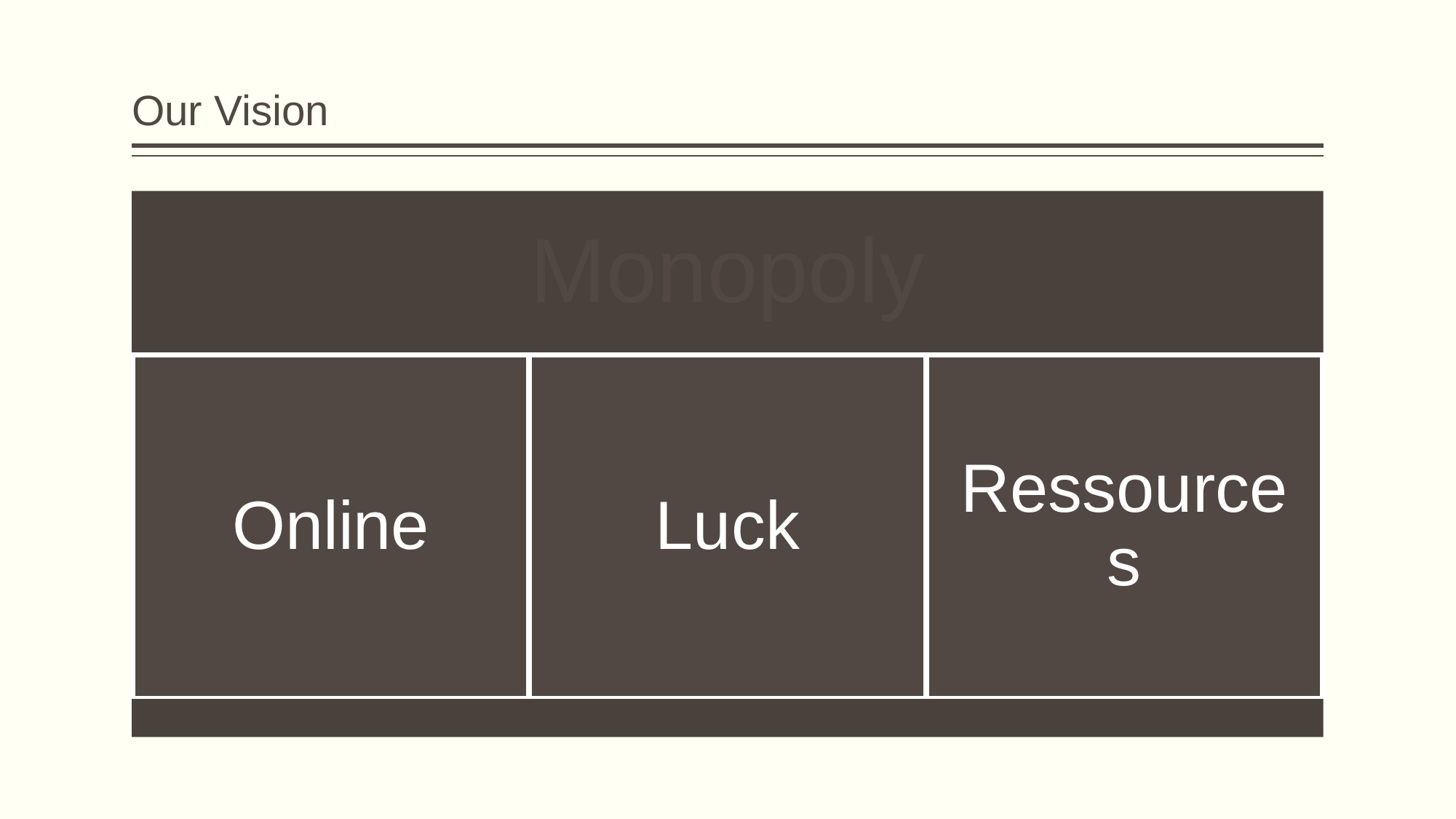

# Our Vision
Monopoly
Online
Luck
Ressources